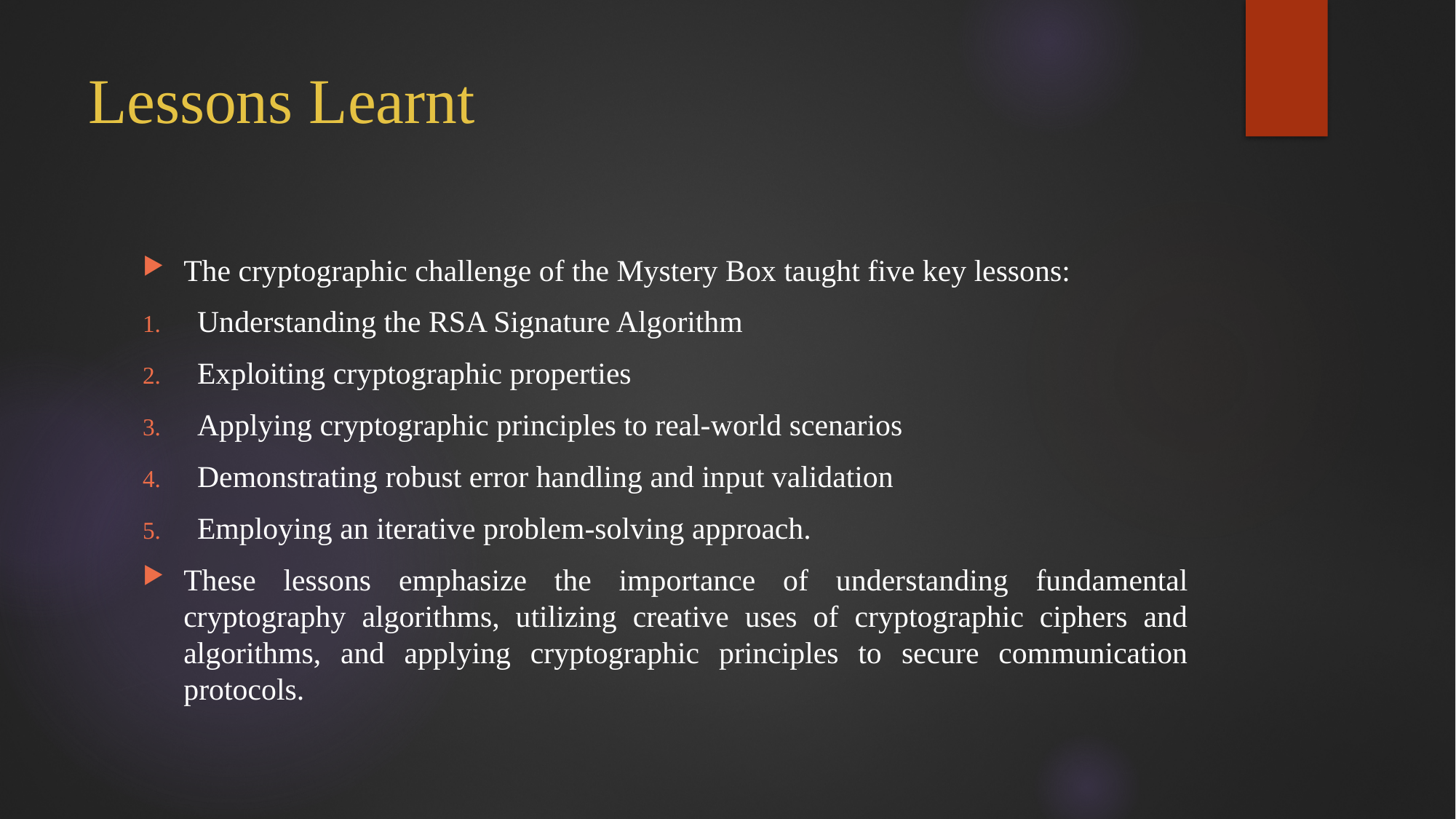

# Lessons Learnt
The cryptographic challenge of the Mystery Box taught five key lessons:
Understanding the RSA Signature Algorithm
Exploiting cryptographic properties
Applying cryptographic principles to real-world scenarios
Demonstrating robust error handling and input validation
Employing an iterative problem-solving approach.
These lessons emphasize the importance of understanding fundamental cryptography algorithms, utilizing creative uses of cryptographic ciphers and algorithms, and applying cryptographic principles to secure communication protocols.